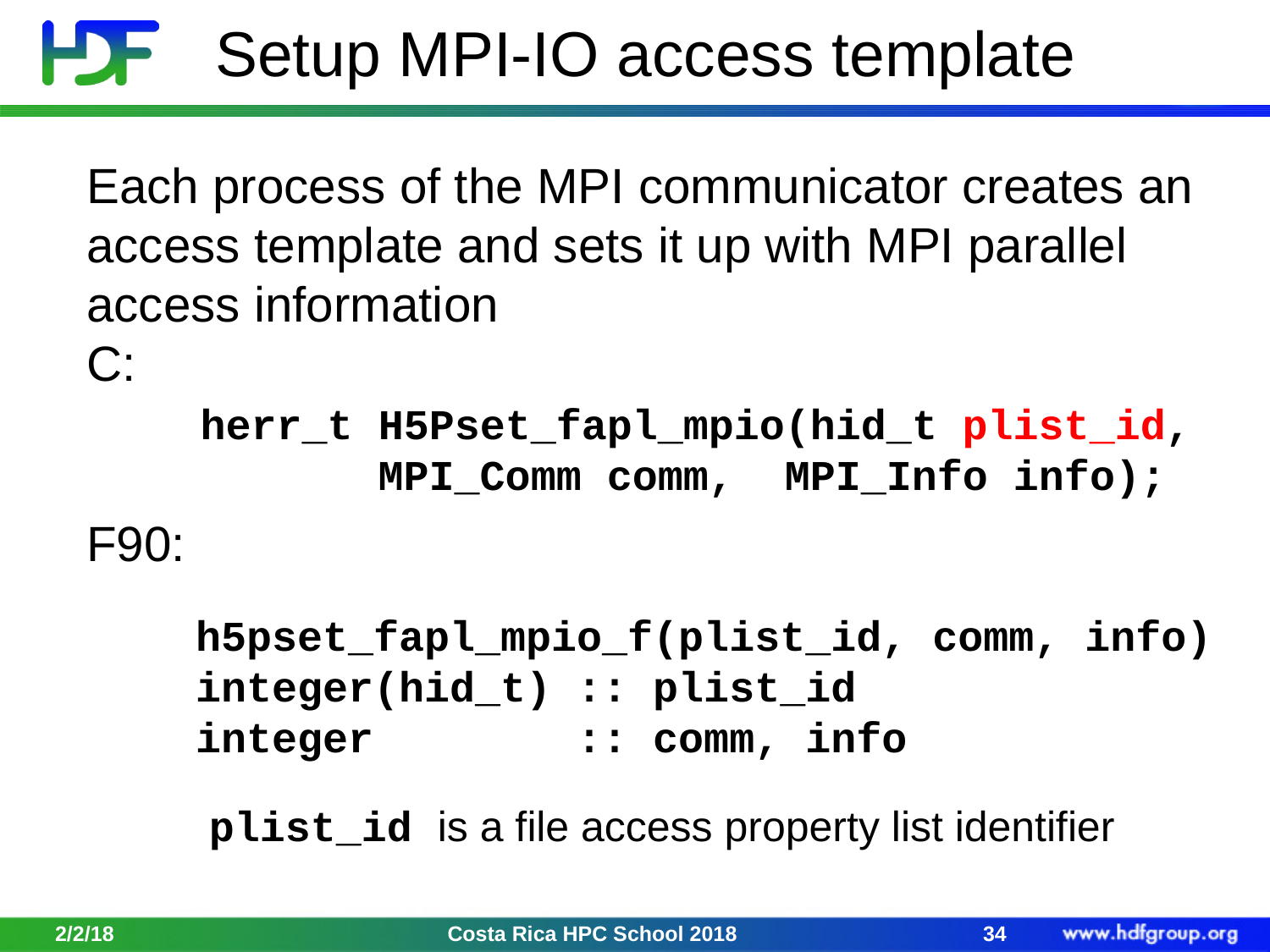

# Setup MPI-IO access template
Each process of the MPI communicator creates an
access template and sets it up with MPI parallel
access information
C:
herr_t H5Pset_fapl_mpio(hid_t plist_id,
       MPI_Comm comm,  MPI_Info info);
F90:
 h5pset_fapl_mpio_f(plist_id, comm, info)
 integer(hid_t) :: plist_id
 integer        :: comm, info
plist_id is a file access property list identifier
2/2/18
Costa Rica HPC School 2018
34